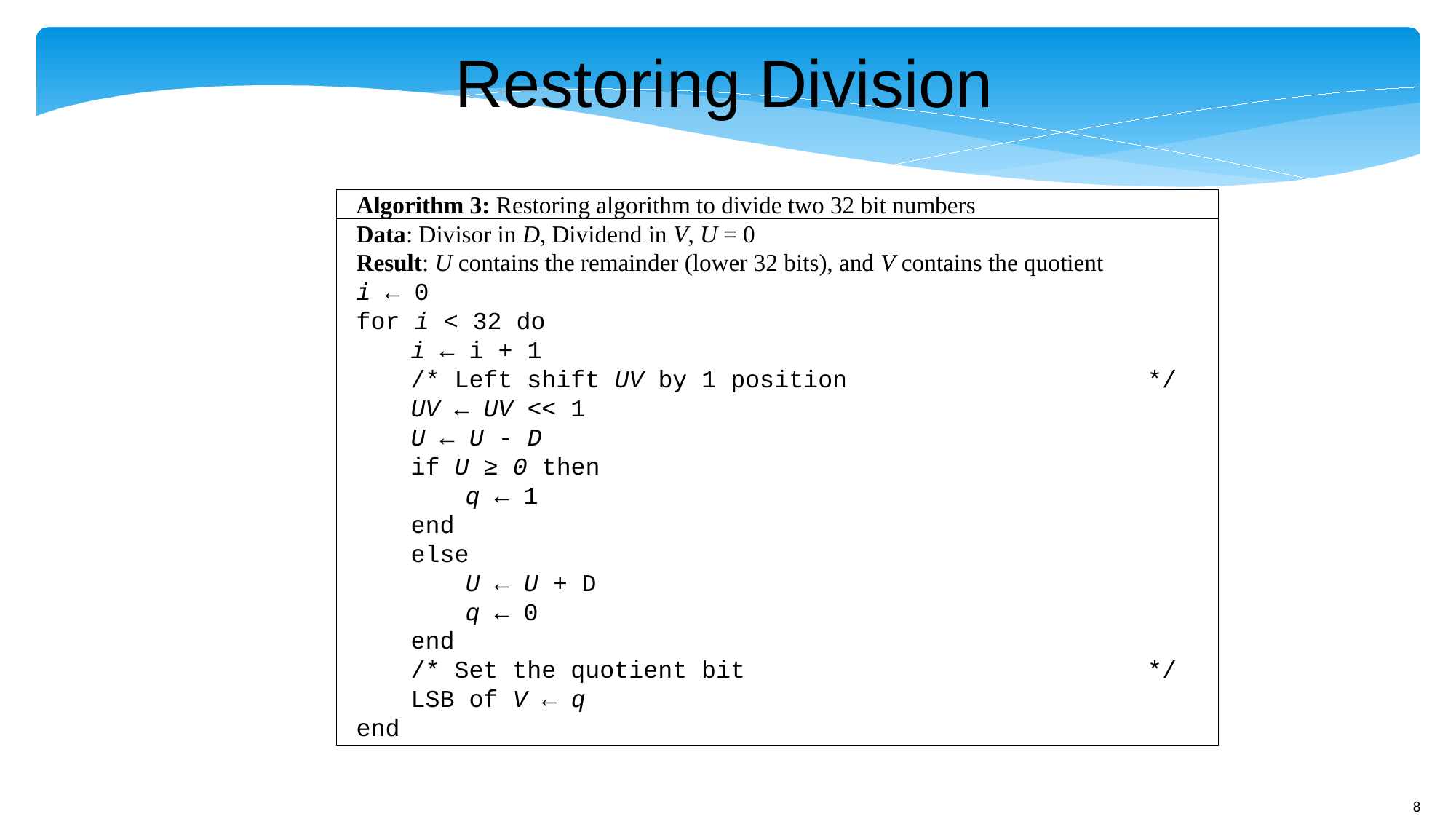

Restoring Division
Algorithm 3: Restoring algorithm to divide two 32 bit numbers
Data: Divisor in D, Dividend in V, U = 0
Result: U contains the remainder (lower 32 bits), and V contains the quotient
i ← 0
for i < 32 do
	i ← i + 1
	/* Left shift UV by 1 position	*/
	UV ← UV << 1
	U ← U - D
	if U ≥ 0 then
		q ← 1
	end
	else
		U ← U + D
		q ← 0
	end
	/* Set the quotient bit	*/
	LSB of V ← q
end